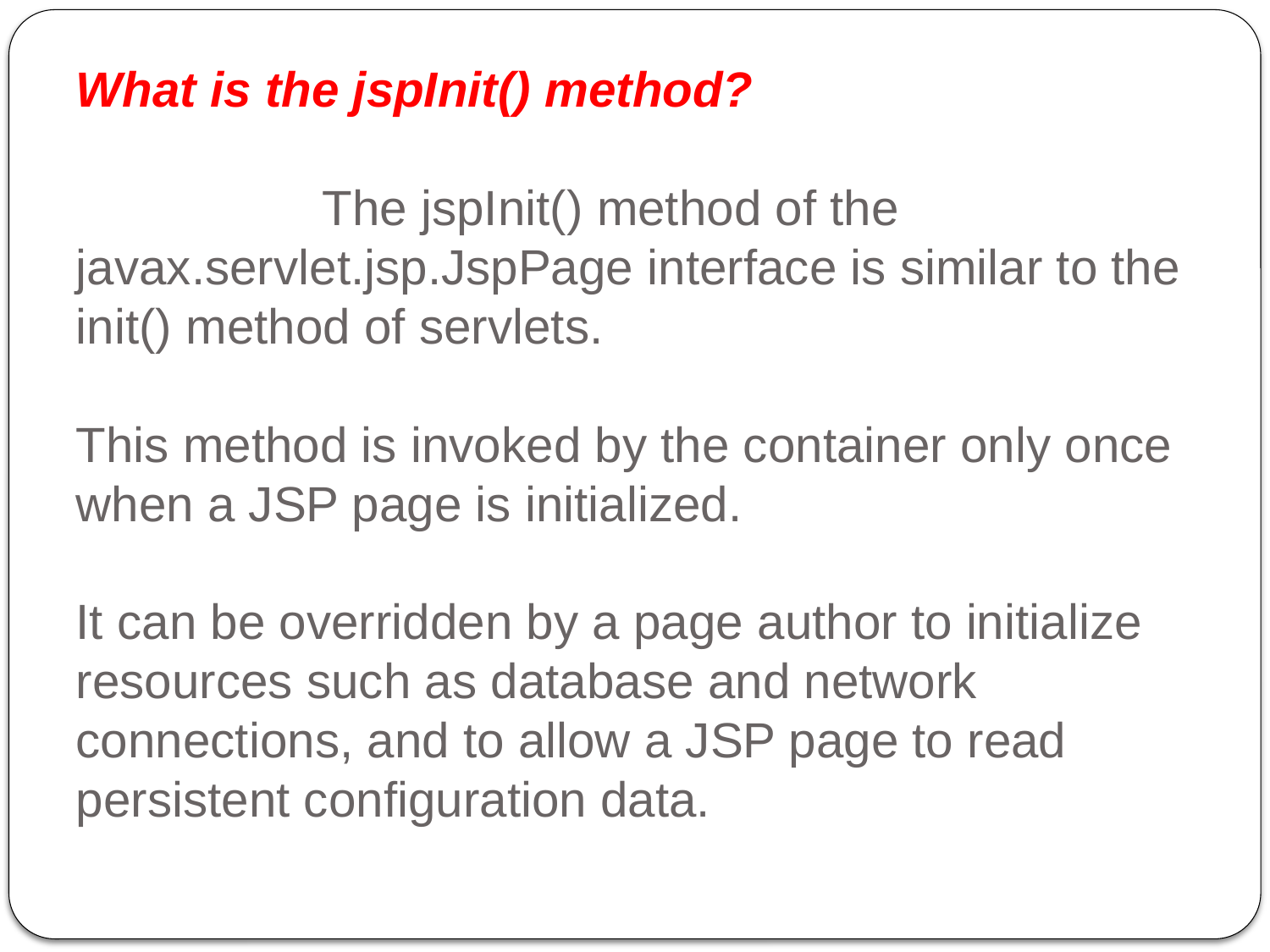

# What is the jspInit() method? The jspInit() method of the javax.servlet.jsp.JspPage interface is similar to the init() method of servlets. This method is invoked by the container only once when a JSP page is initialized. It can be overridden by a page author to initialize resources such as database and network connections, and to allow a JSP page to read persistent configuration data.